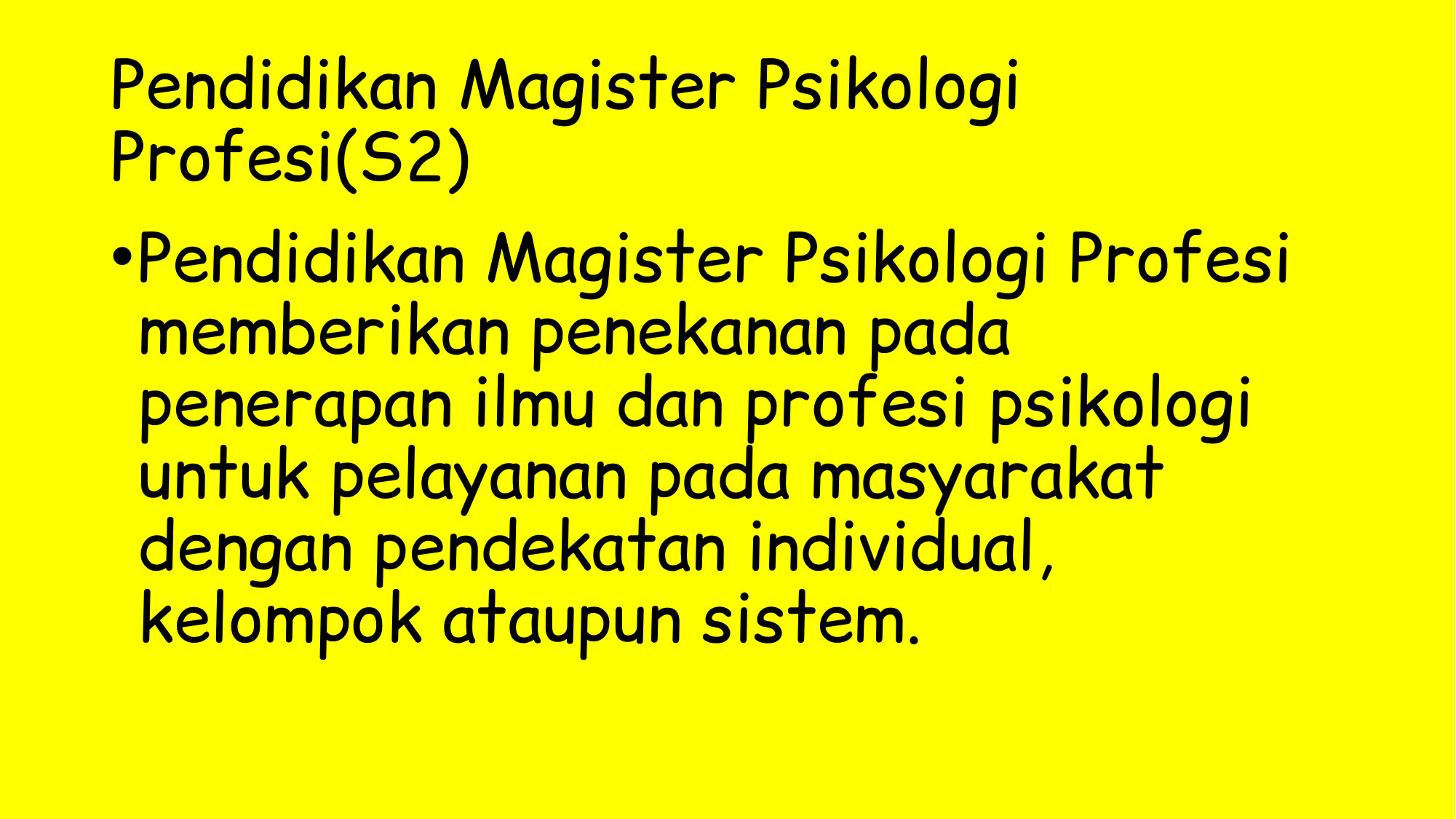

# Pendidikan Magister Psikologi Profesi(S2)
Pendidikan Magister Psikologi Profesi memberikan penekanan pada penerapan ilmu dan profesi psikologi untuk pelayanan pada masyarakat dengan pendekatan individual, kelompok ataupun sistem.